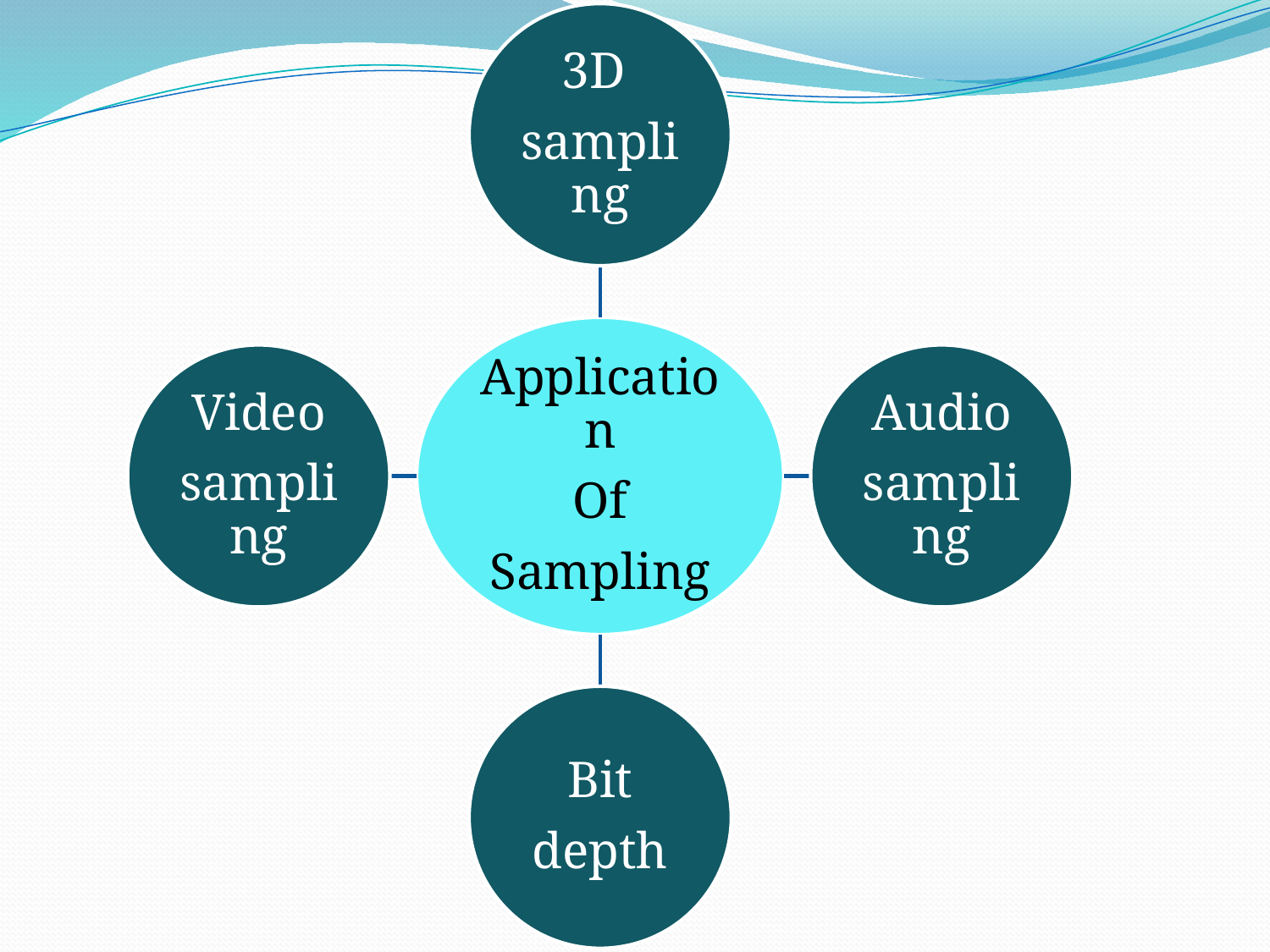

Application
Of
Sampling

3D
sampling

Audio
sampling

Bit
depth

Video
sampling